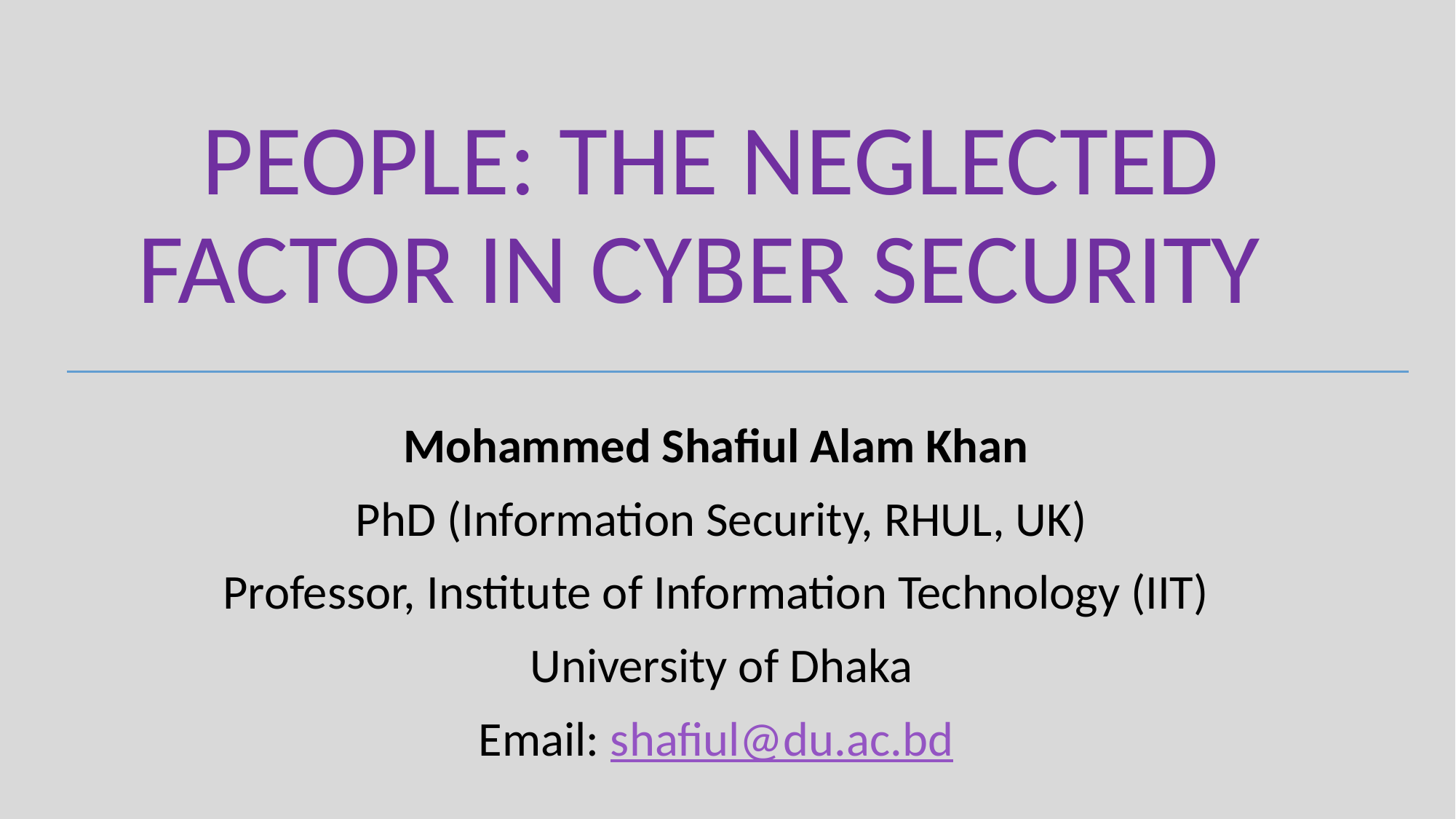

PEOPLE: THE NEGLECTED FACTOR IN CYBER SECURITY

Mohammed Shafiul Alam Khan
PhD (Information Security, RHUL, UK)
Professor, Institute of Information Technology (IIT)
University of Dhaka
Email: shafiul@du.ac.bd